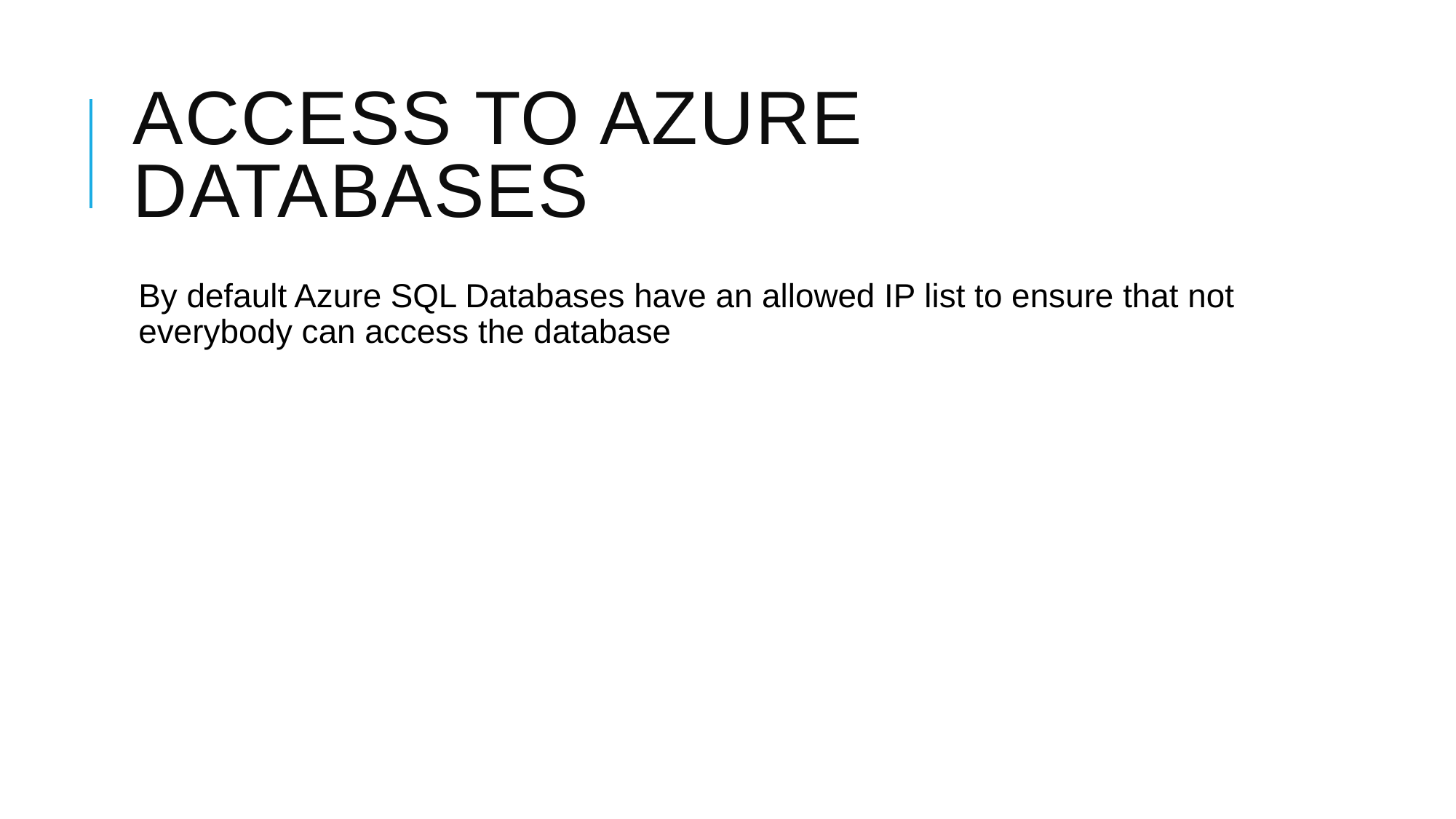

# Access to azure databases
By default Azure SQL Databases have an allowed IP list to ensure that not everybody can access the database